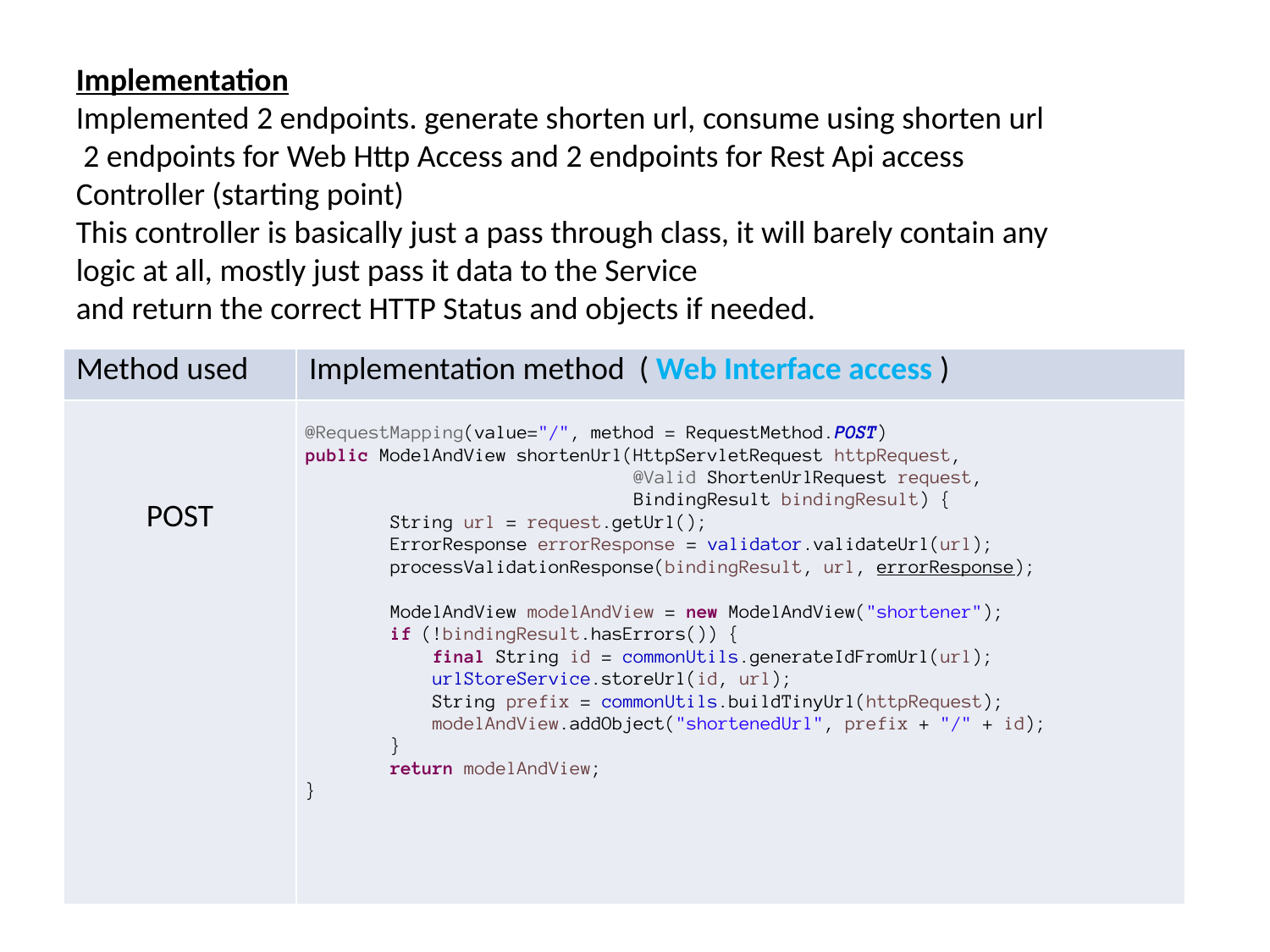

Implementation
Implemented 2 endpoints. generate shorten url, consume using shorten url
 2 endpoints for Web Http Access and 2 endpoints for Rest Api access
Controller (starting point)
This controller is basically just a pass through class, it will barely contain any logic at all, mostly just pass it data to the Service
and return the correct HTTP Status and objects if needed.

| Method used | Implementation method ( Web Interface access ) |
| --- | --- |
| POST | @RequestMapping(value="/", method = RequestMethod.POST) public ModelAndView shortenUrl(HttpServletRequest httpRequest, @Valid ShortenUrlRequest request, BindingResult bindingResult) { String url = request.getUrl(); ErrorResponse errorResponse = validator.validateUrl(url); processValidationResponse(bindingResult, url, errorResponse); ModelAndView modelAndView = new ModelAndView("shortener"); if (!bindingResult.hasErrors()) { final String id = commonUtils.generateIdFromUrl(url); urlStoreService.storeUrl(id, url); String prefix = commonUtils.buildTinyUrl(httpRequest); modelAndView.addObject("shortenedUrl", prefix + "/" + id); } return modelAndView; } |